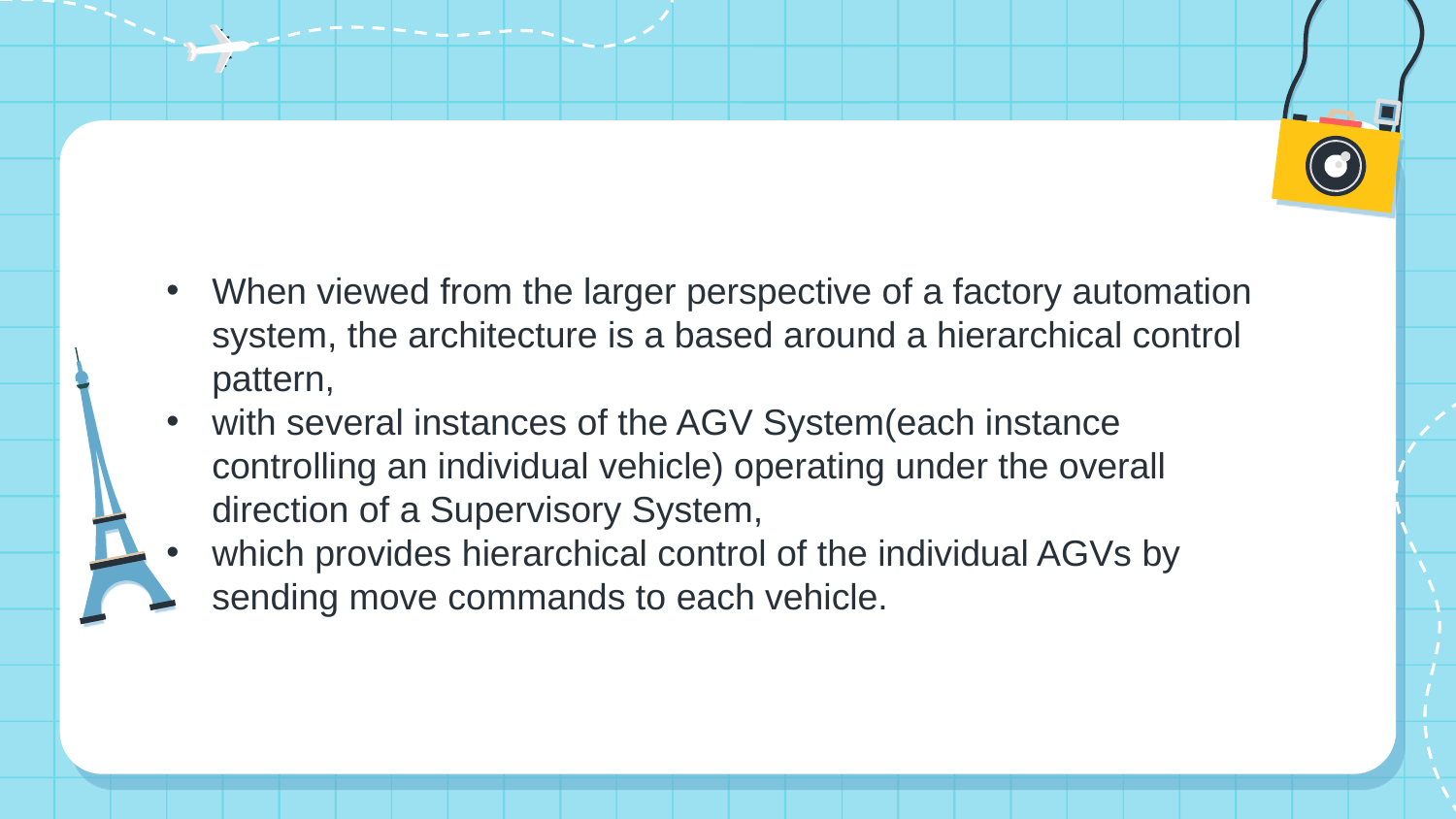

When viewed from the larger perspective of a factory automation system, the architecture is a based around a hierarchical control pattern,
with several instances of the AGV System(each instance controlling an individual vehicle) operating under the overall direction of a Supervisory System,
which provides hierarchical control of the individual AGVs by sending move commands to each vehicle.